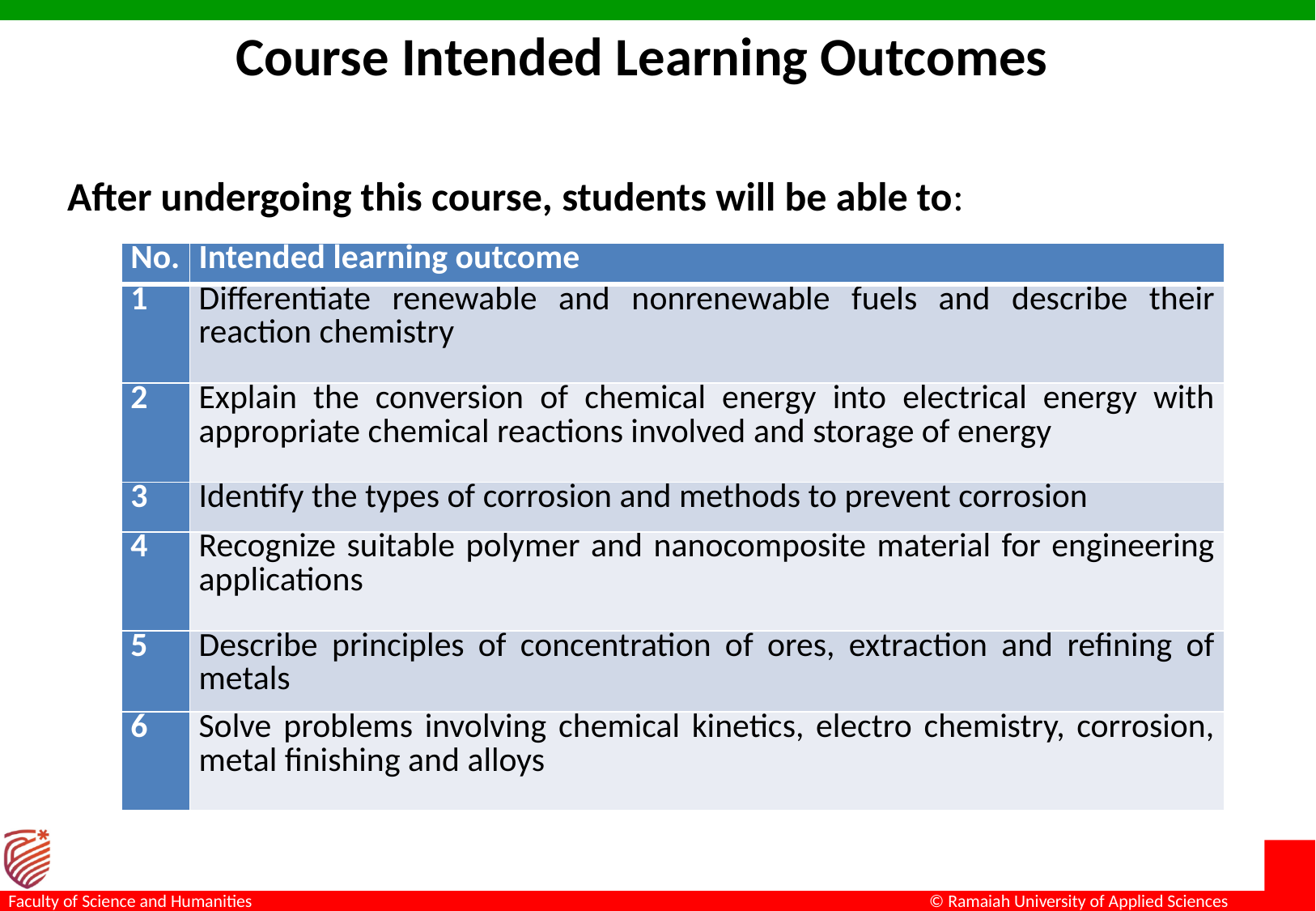

Course Intended Learning Outcomes
After undergoing this course, students will be able to:
| No. | Intended learning outcome |
| --- | --- |
| 1 | Differentiate renewable and nonrenewable fuels and describe their reaction chemistry |
| 2 | Explain the conversion of chemical energy into electrical energy with appropriate chemical reactions involved and storage of energy |
| 3 | Identify the types of corrosion and methods to prevent corrosion |
| 4 | Recognize suitable polymer and nanocomposite material for engineering applications |
| 5 | Describe principles of concentration of ores, extraction and refining of metals |
| 6 | Solve problems involving chemical kinetics, electro chemistry, corrosion, metal finishing and alloys |